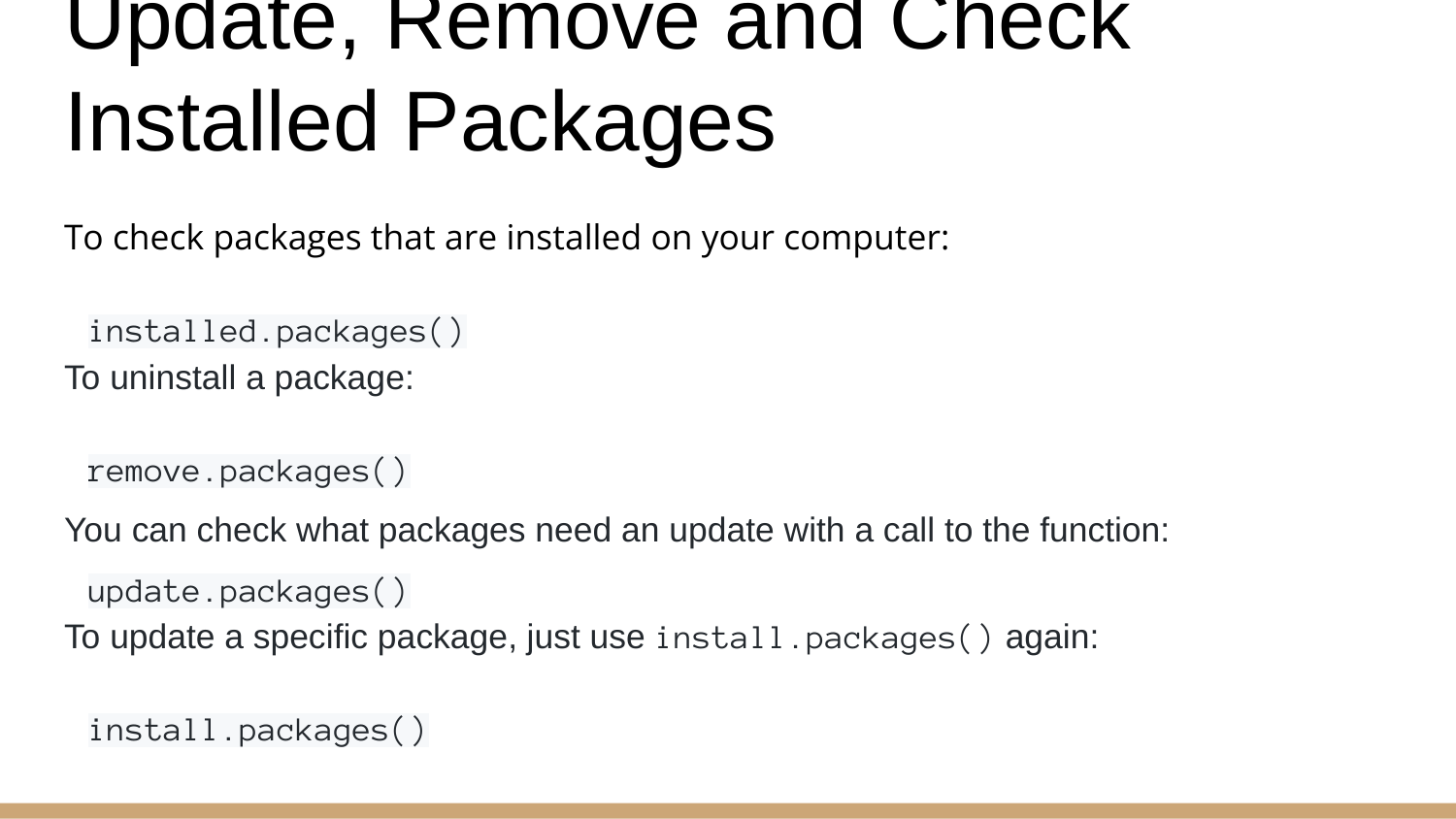

# Update, Remove and Check Installed Packages
To check packages that are installed on your computer:
installed.packages()
To uninstall a package:
remove.packages()
You can check what packages need an update with a call to the function:
update.packages()
To update a specific package, just use install.packages() again:
install.packages()